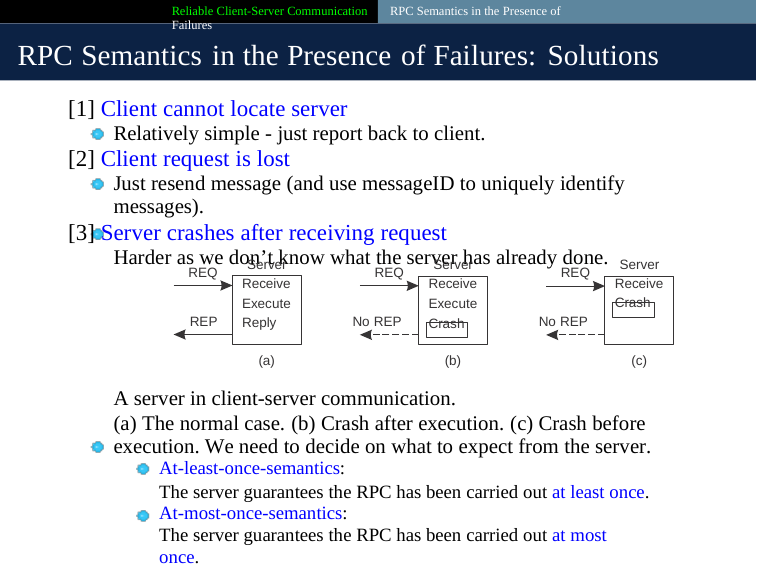

Reliable Client-Server Communication      RPC Semantics in the Presence of Failures

RPC Semantics in the Presence of Failures: Solutions
[1] Client cannot locate server
Relatively simple - just report back to client.
[2] Client request is lost
Just resend message (and use messageID to uniquely identify messages).
[3] Server crashes after receiving request
Harder as we don’t know what the server has already done.
Server
Server
Server
REQ
REQ
REQ

REP

Receive
Execute
Reply

Receive
Execute
Crash

Receive
Crash

No REP
No REP

(a)
(b)
(c)
A server in client-server communication.
(a) The normal case. (b) Crash after execution. (c) Crash before execution. We need to decide on what to expect from the server.
At-least-once-semantics:
The server guarantees the RPC has been carried out at least once. At-most-once-semantics:
The server guarantees the RPC has been carried out at most once.
16 / 35